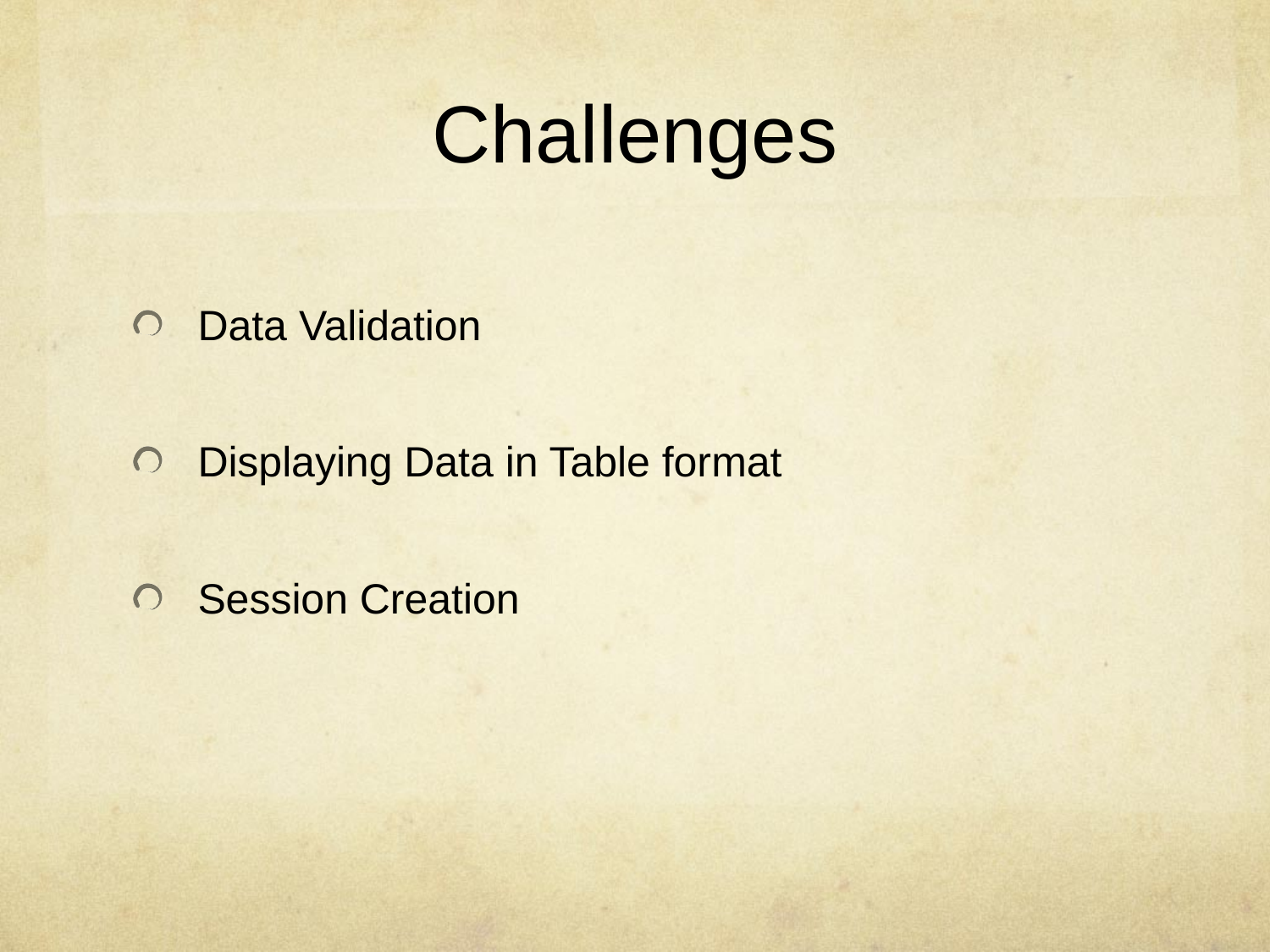

# Challenges
Data Validation
Displaying Data in Table format
Session Creation